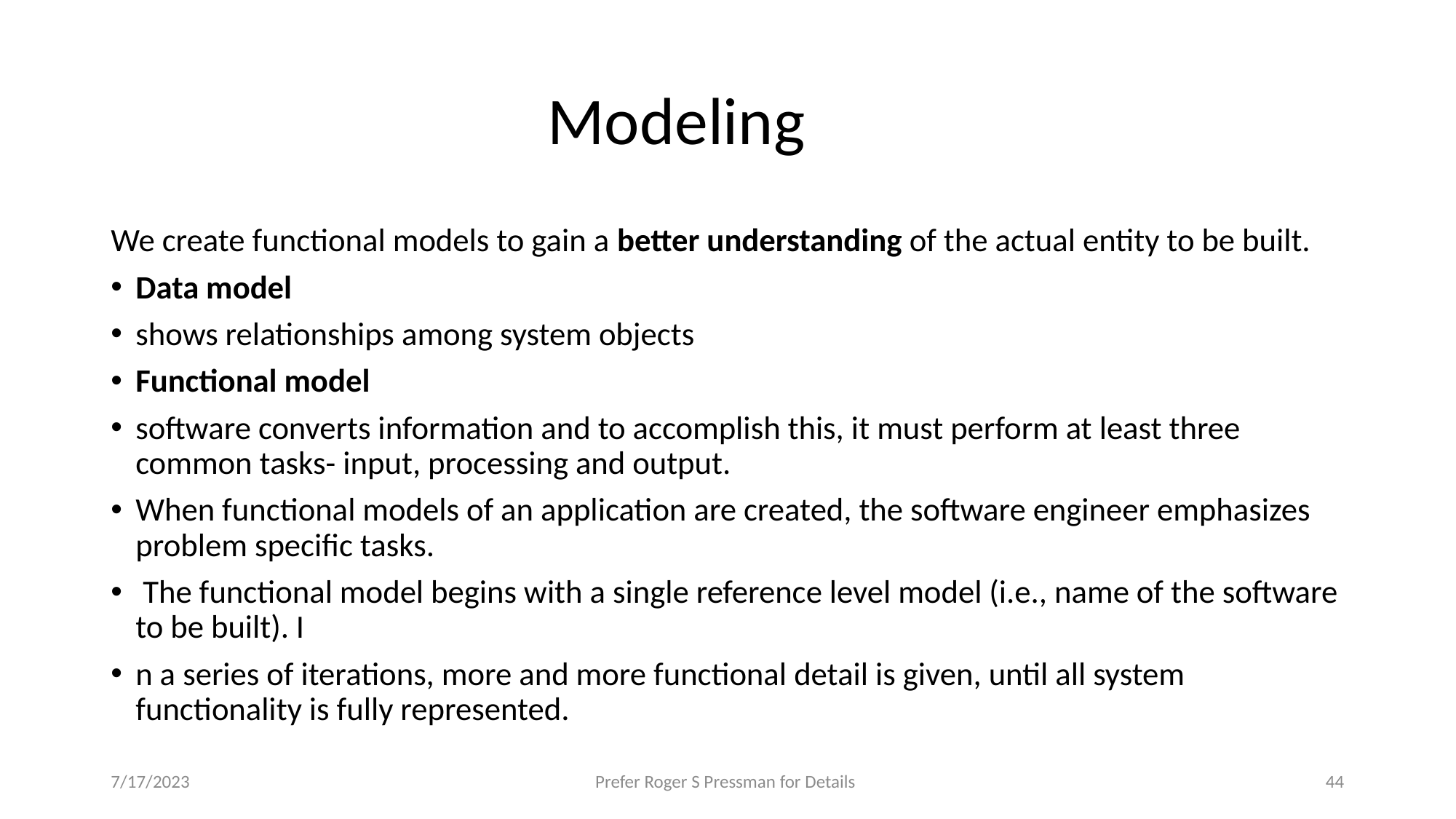

# Modeling
We create functional models to gain a better understanding of the actual entity to be built.
Data model
shows relationships among system objects
Functional model
software converts information and to accomplish this, it must perform at least three common tasks- input, processing and output.
When functional models of an application are created, the software engineer emphasizes problem specific tasks.
 The functional model begins with a single reference level model (i.e., name of the software to be built). I
n a series of iterations, more and more functional detail is given, until all system functionality is fully represented.
7/17/2023
Prefer Roger S Pressman for Details
44